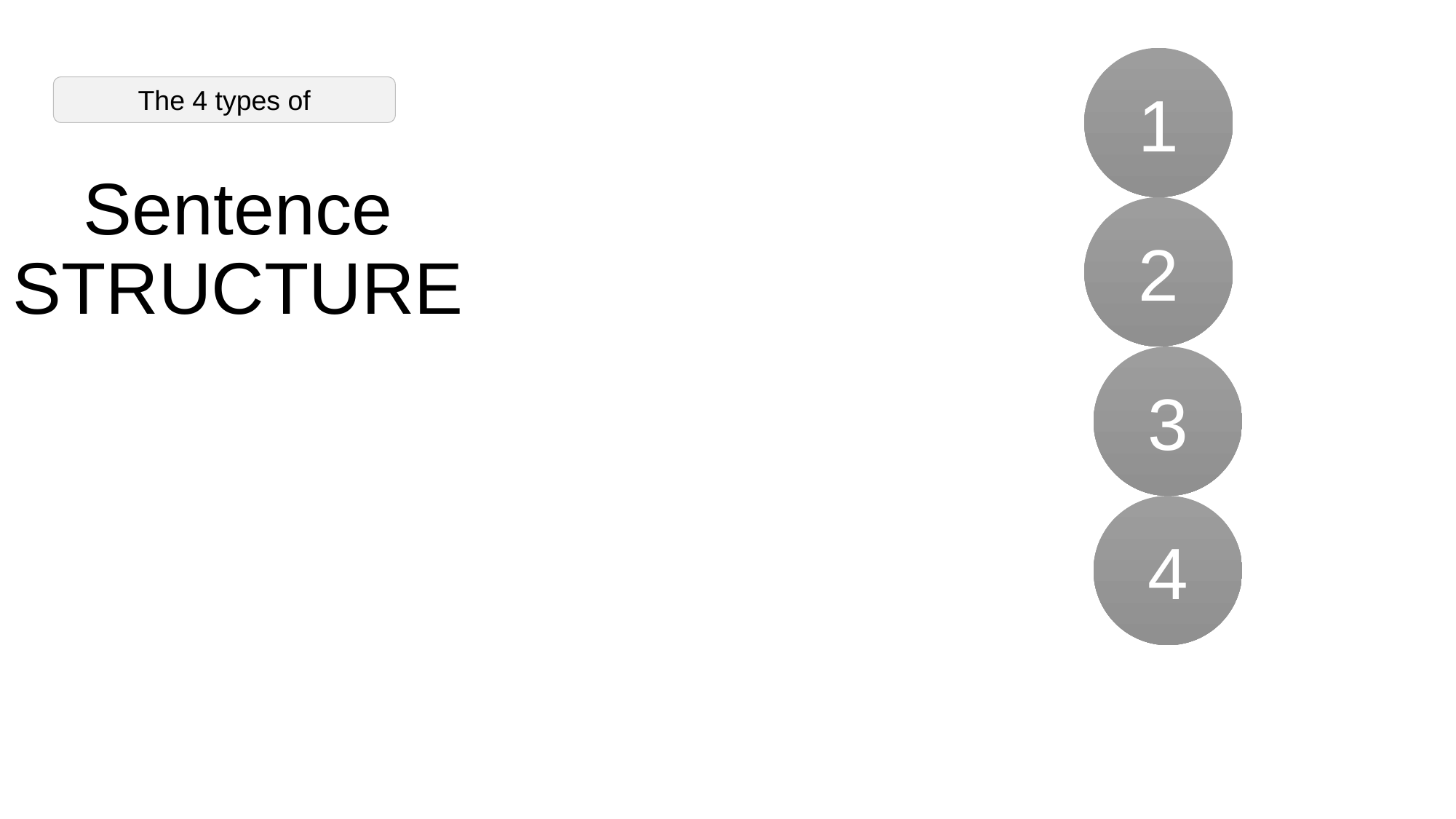

# Sentence STRUCTURE
1
The 4 types of

2

3

4